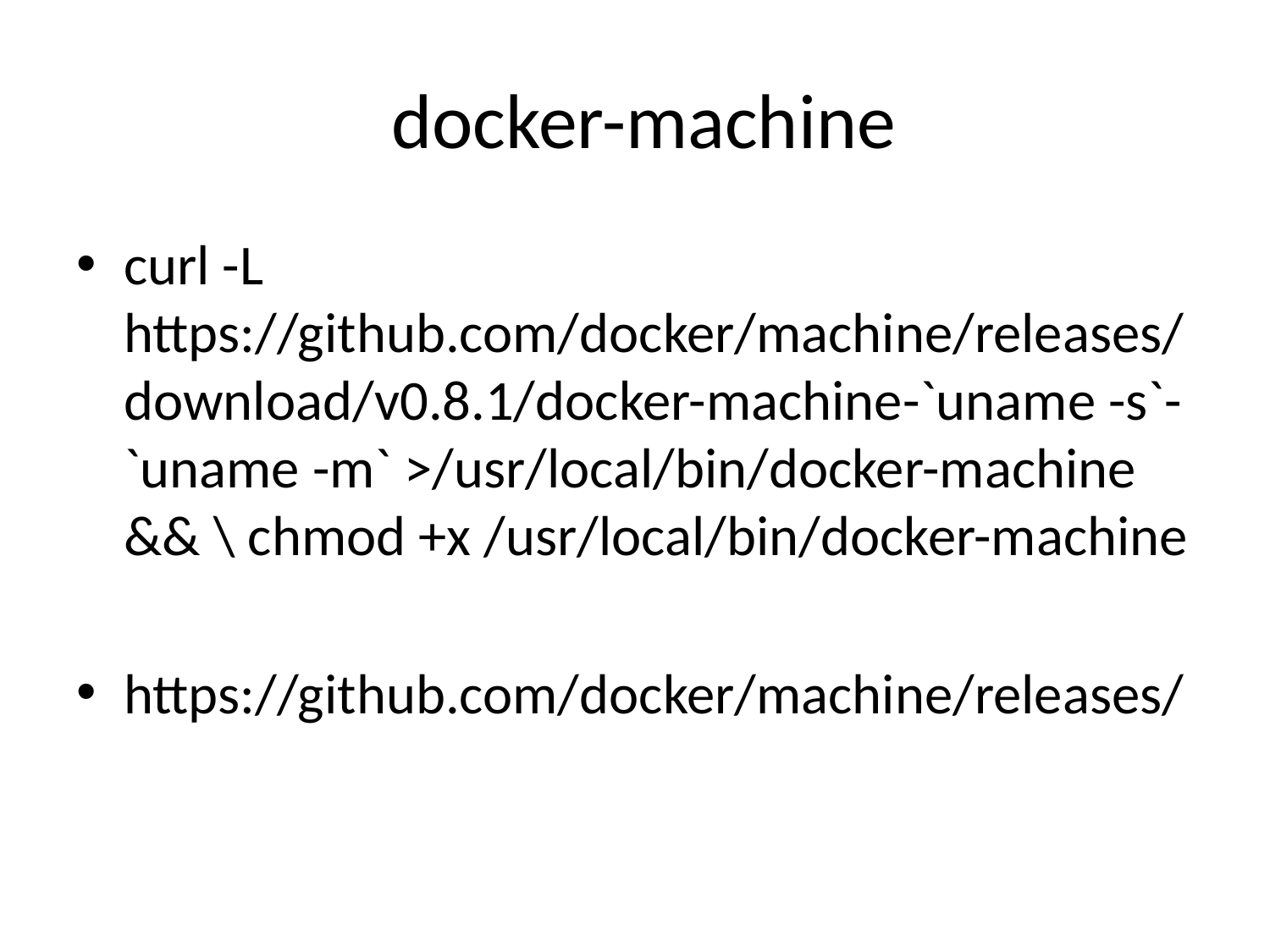

# docker-machine
curl -L https://github.com/docker/machine/releases/download/v0.8.1/docker-machine-`uname -s`-`uname -m` >/usr/local/bin/docker-machine && \ chmod +x /usr/local/bin/docker-machine

https://github.com/docker/machine/releases/